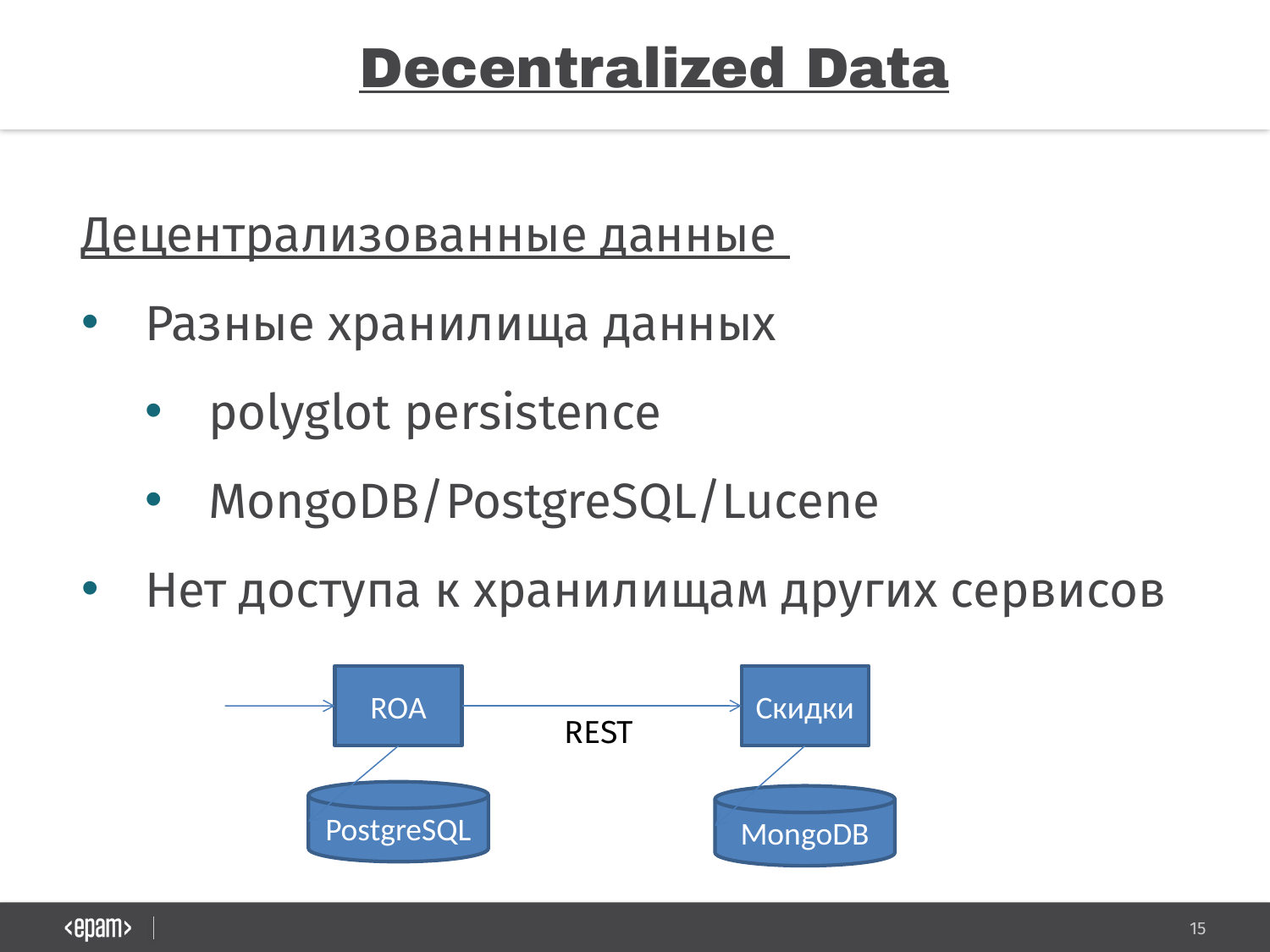

Decentralized Data
Децентрализованные данные
Разные хранилища данных
polyglot persistence
MongoDB/PostgreSQL/Lucene
Нет доступа к хранилищам других сервисов
ROA
Скидки
REST
PostgreSQL
MongoDB